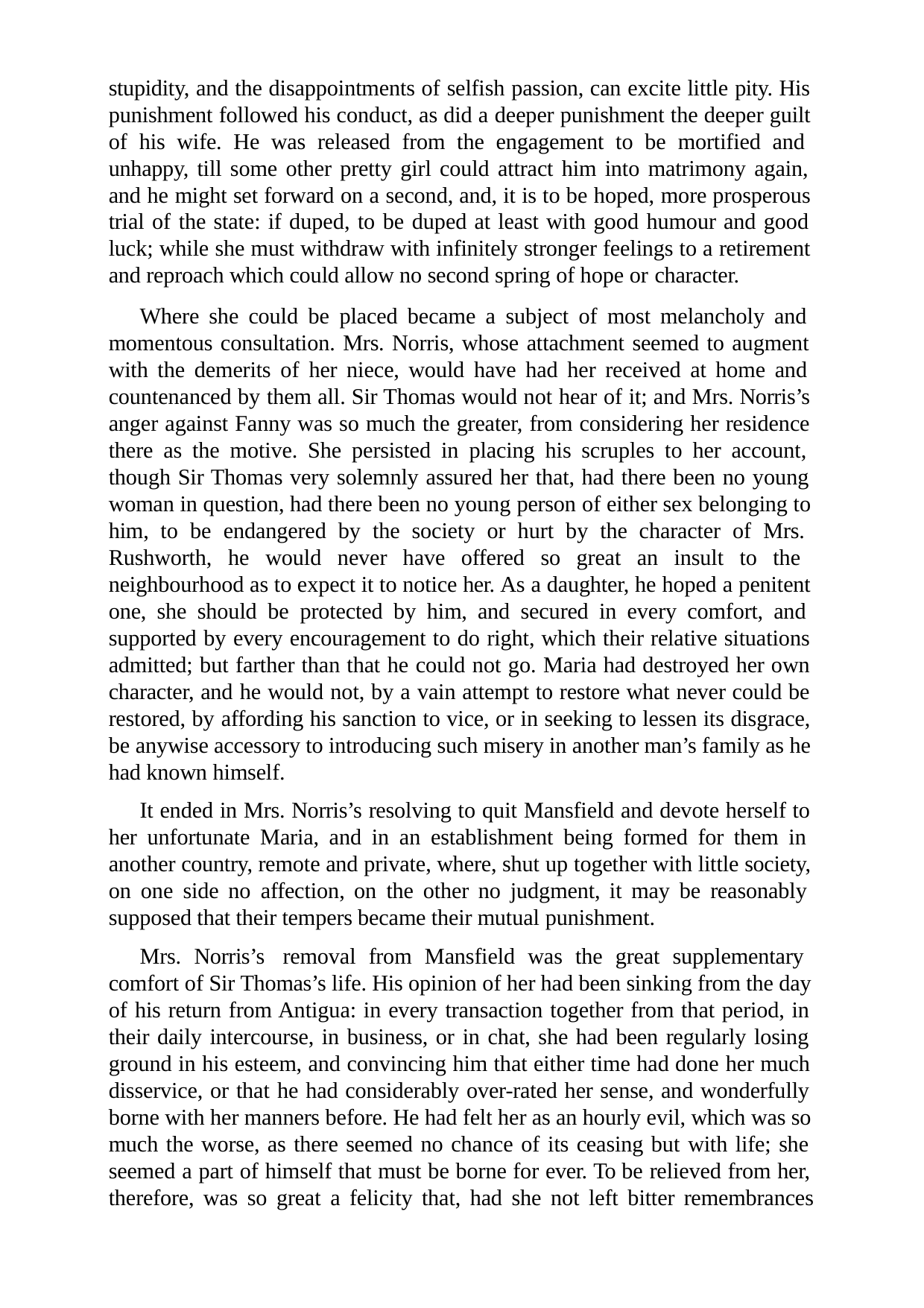

stupidity, and the disappointments of selfish passion, can excite little pity. His  punishment followed his conduct, as did a deeper punishment the deeper guilt  of his wife. He was released from the engagement to be mortified and  unhappy, till some other pretty girl could attract him into matrimony again,  and he might set forward on a second, and, it is to be hoped, more prosperous  trial of the state: if duped, to be duped at least with good humour and good  luck; while she must withdraw with infinitely stronger feelings to a retirement  and reproach which could allow no second spring of hope or character.
Where she could be placed became a subject of most melancholy and  momentous consultation. Mrs. Norris, whose attachment seemed to augment  with the demerits of her niece, would have had her received at home and  countenanced by them all. Sir Thomas would not hear of it; and Mrs. Norris’s  anger against Fanny was so much the greater, from considering her residence  there as the motive. She persisted in placing his scruples to her account,  though Sir Thomas very solemnly assured her that, had there been no young  woman in question, had there been no young person of either sex belonging to  him, to be endangered by the society or hurt by the character of Mrs.  Rushworth, he would never have offered so great an insult to the  neighbourhood as to expect it to notice her. As a daughter, he hoped a penitent  one, she should be protected by him, and secured in every comfort, and  supported by every encouragement to do right, which their relative situations  admitted; but farther than that he could not go. Maria had destroyed her own  character, and he would not, by a vain attempt to restore what never could be  restored, by affording his sanction to vice, or in seeking to lessen its disgrace,  be anywise accessory to introducing such misery in another man’s family as he  had known himself.
It ended in Mrs. Norris’s resolving to quit Mansfield and devote herself to  her unfortunate Maria, and in an establishment being formed for them in  another country, remote and private, where, shut up together with little society,  on one side no affection, on the other no judgment, it may be reasonably  supposed that their tempers became their mutual punishment.
Mrs. Norris’s removal from Mansfield was the great supplementary  comfort of Sir Thomas’s life. His opinion of her had been sinking from the day  of his return from Antigua: in every transaction together from that period, in  their daily intercourse, in business, or in chat, she had been regularly losing  ground in his esteem, and convincing him that either time had done her much  disservice, or that he had considerably over-rated her sense, and wonderfully  borne with her manners before. He had felt her as an hourly evil, which was so  much the worse, as there seemed no chance of its ceasing but with life; she  seemed a part of himself that must be borne for ever. To be relieved from her,  therefore, was so great a felicity that, had she not left bitter remembrances